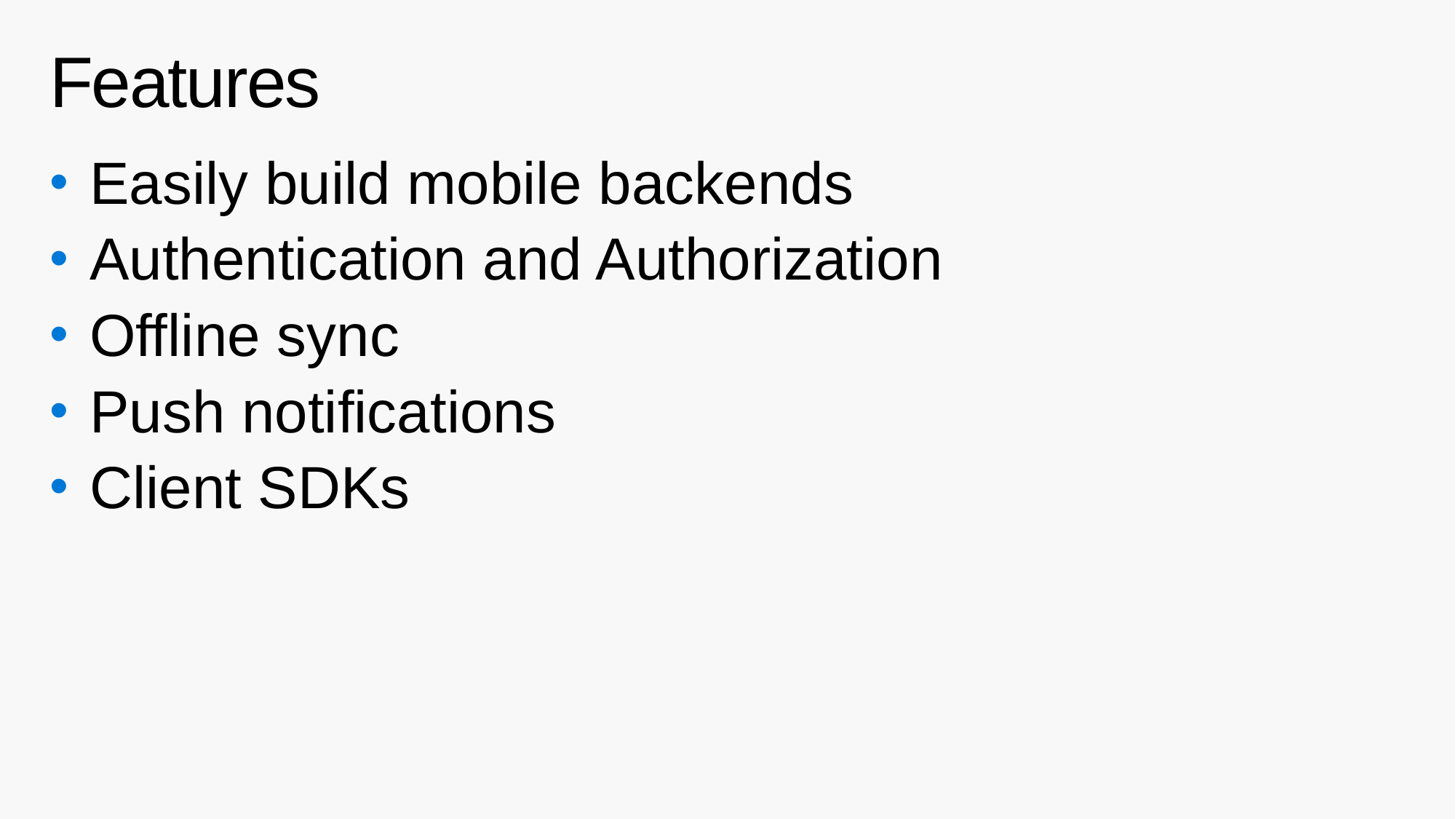

# Features
Easily build mobile backends
Authentication and Authorization
Offline sync
Push notifications
Client SDKs